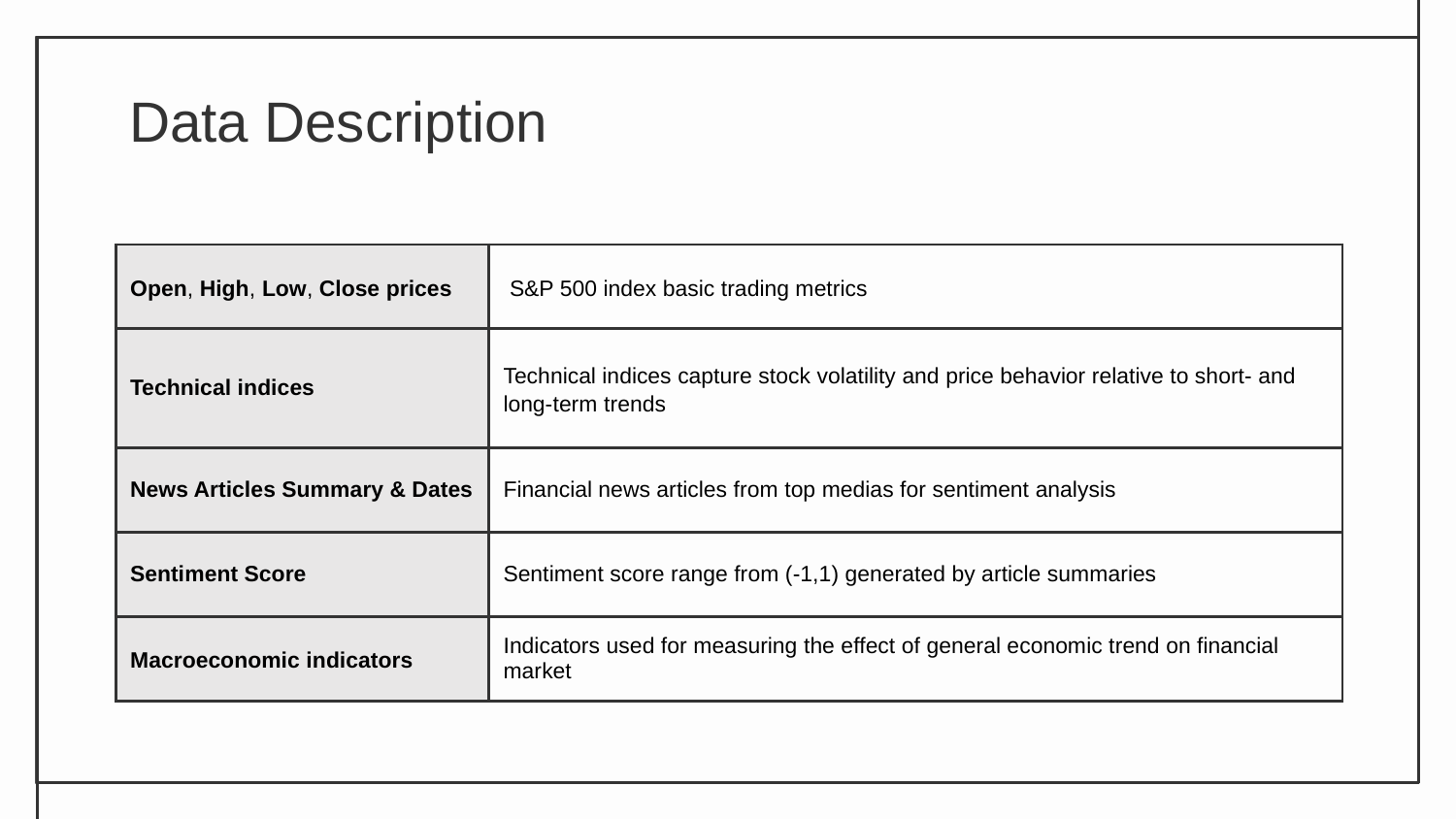

# Data Description

| Open, High, Low, Close prices | S&P 500 index basic trading metrics |
| --- | --- |
| Technical indices | Technical indices capture stock volatility and price behavior relative to short- and long-term trends |
| News Articles Summary & Dates | Financial news articles from top medias for sentiment analysis |
| Sentiment Score | Sentiment score range from (-1,1) generated by article summaries |
| Macroeconomic indicators | Indicators used for measuring the effect of general economic trend on financial market |